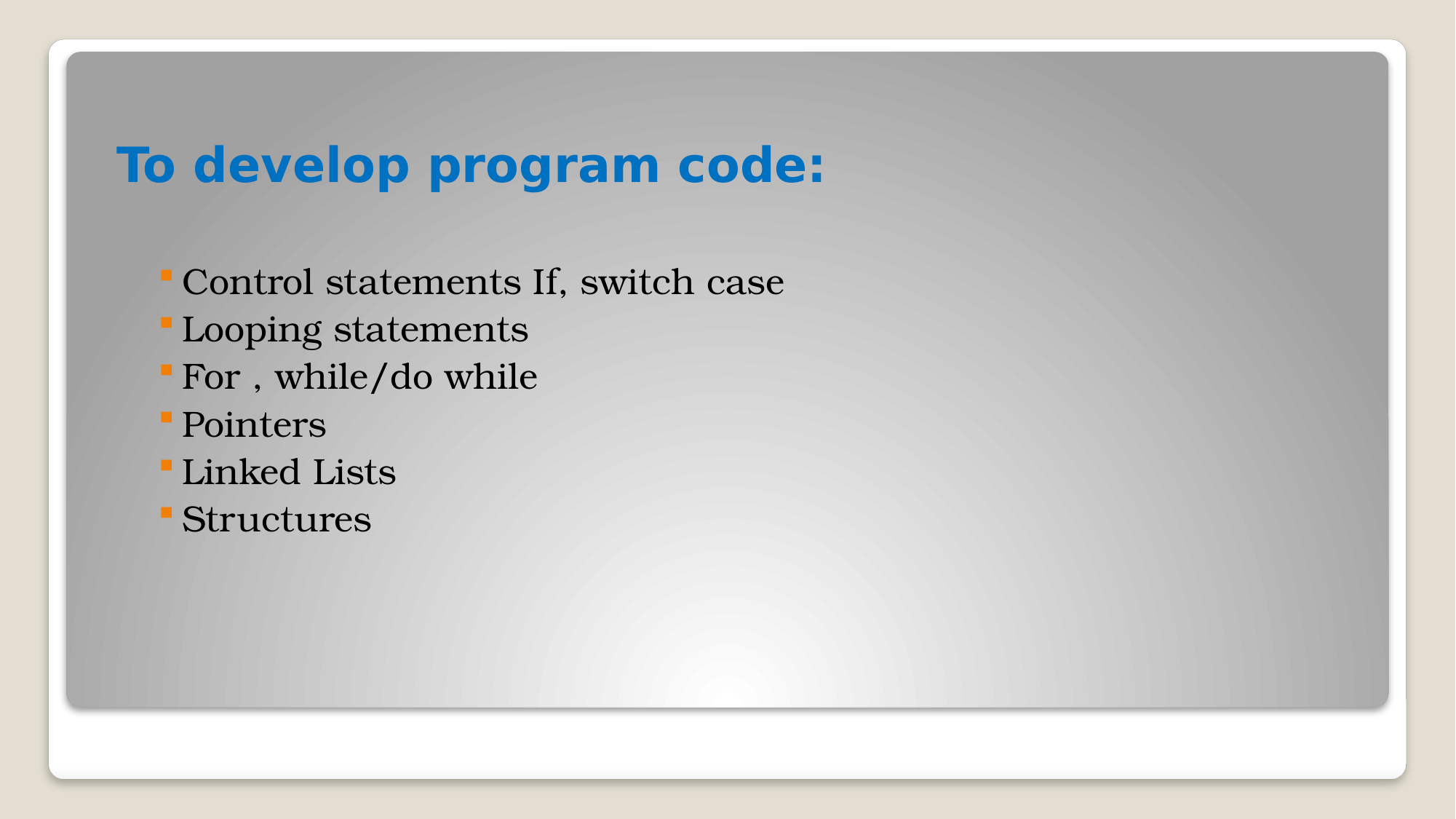

To develop program code:

Control statements If, switch case
Looping statements
For , while/do while
Pointers
Linked Lists
Structures